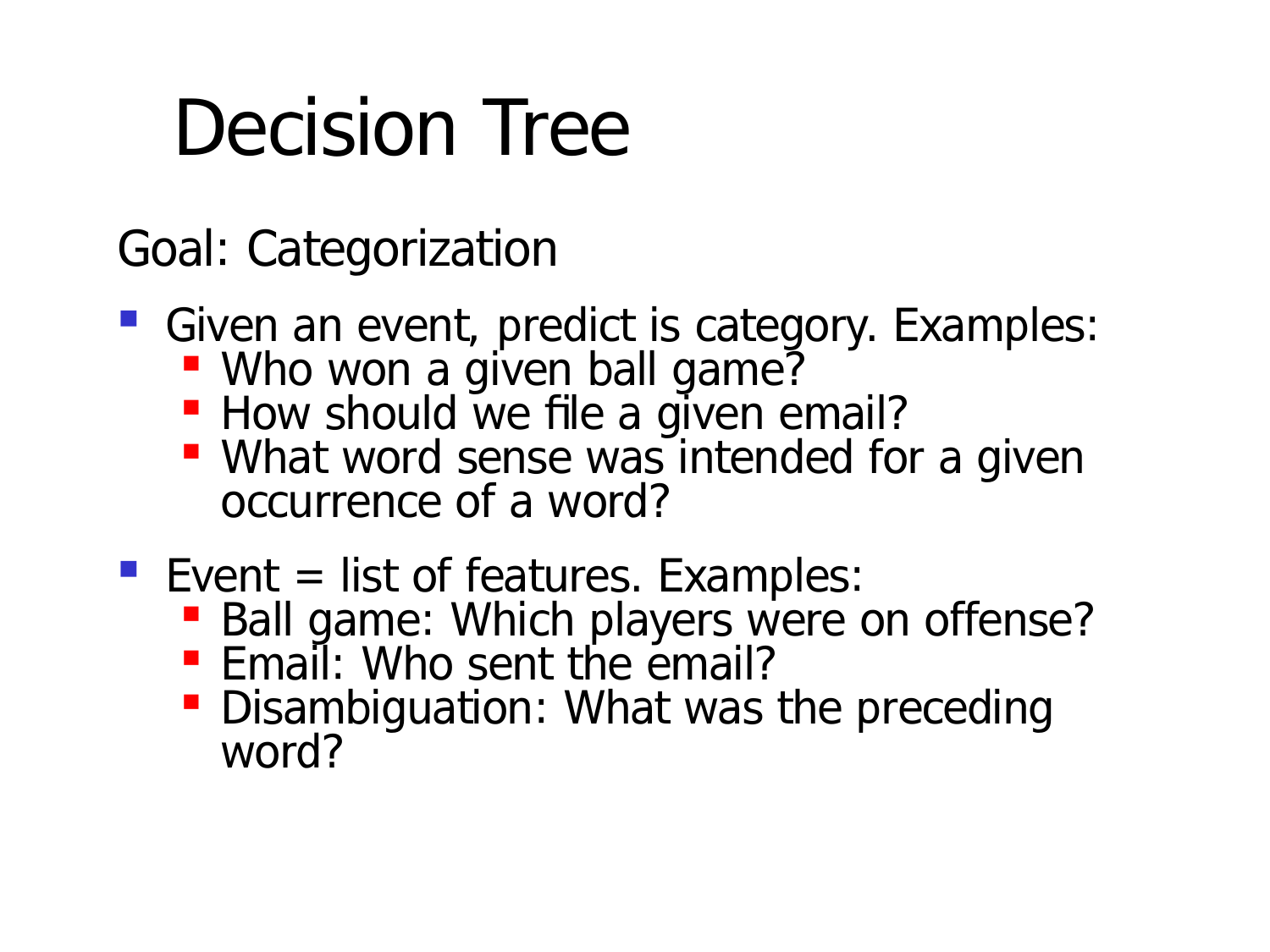

Decision Tree
Goal: Categorization

Given an event, predict is category. Examples:
Who won a given ball game?
How should we file a given email?
What word sense was intended for a given occurrence of a word?

Event = list of features. Examples:
Ball game: Which players were on offense?
Email: Who sent the email?
Disambiguation: What was the preceding word?